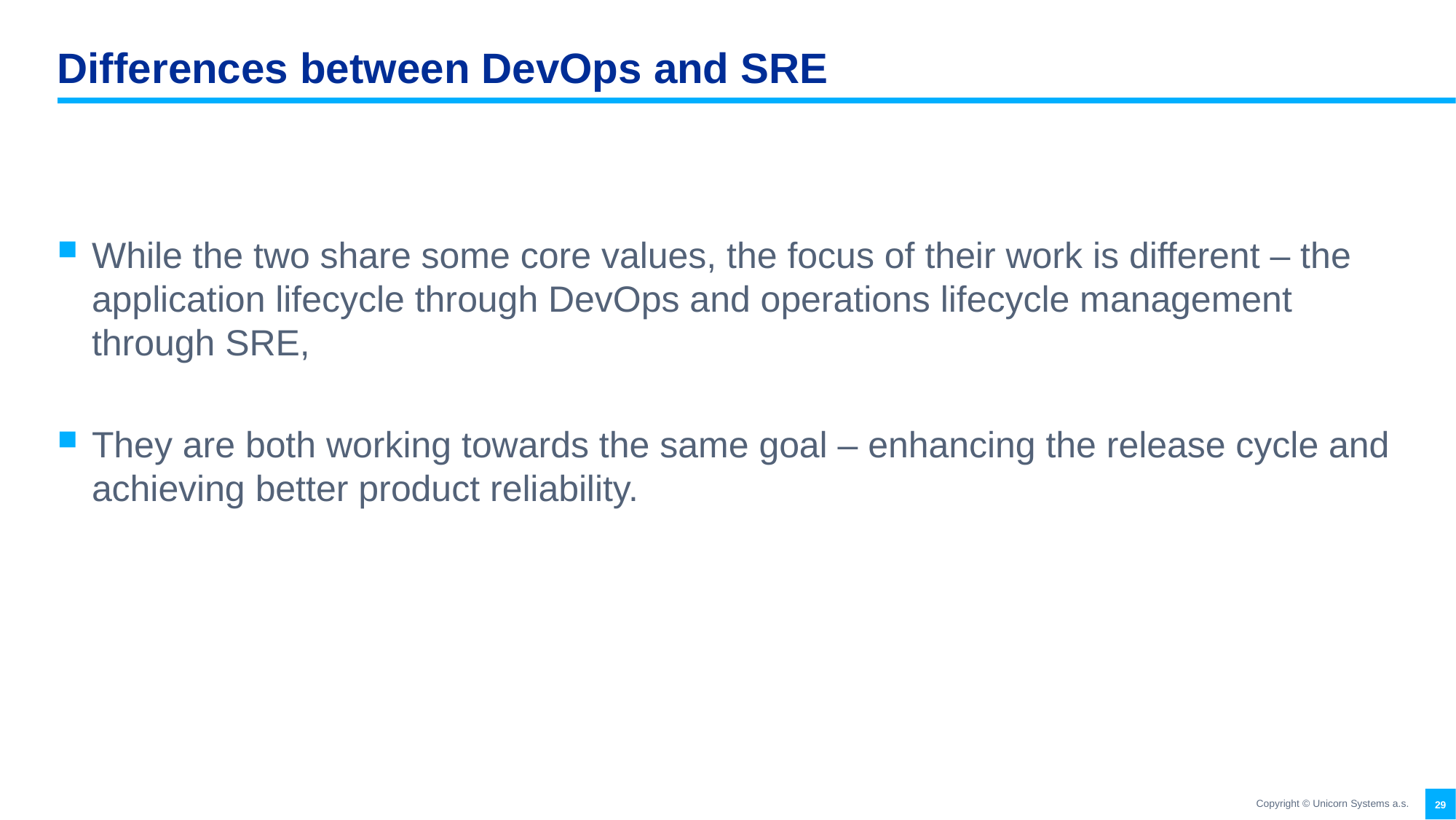

# Differences between DevOps and SRE

While the two share some core values, the focus of their work is different – the application lifecycle through DevOps and operations lifecycle management through SRE,

They are both working towards the same goal – enhancing the release cycle and achieving better product reliability.

Copyright © Unicorn Systems a.s.
29